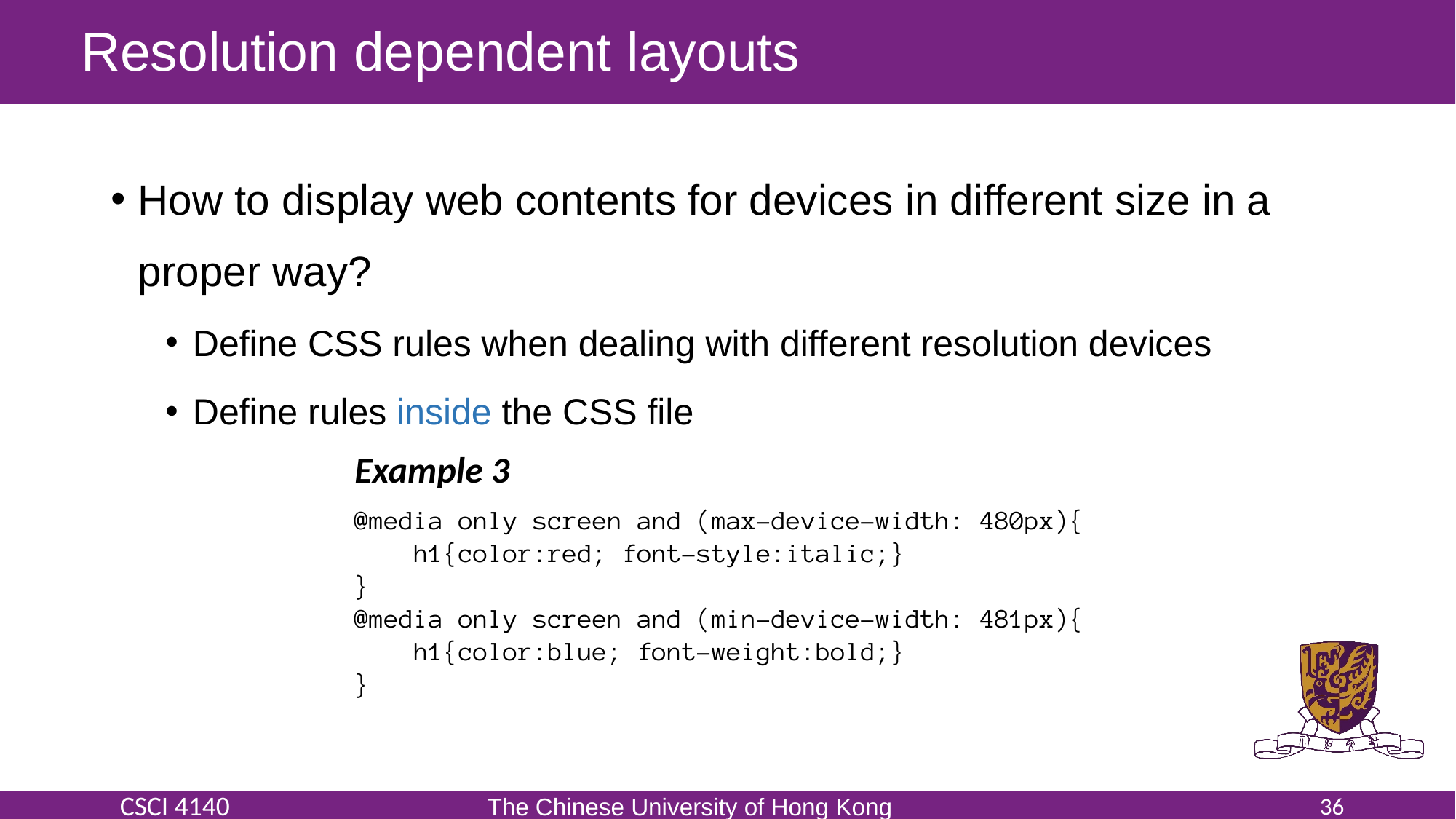

# Resolution dependent layouts
How to display web contents for devices in different size in a proper way?
Define CSS rules when dealing with different resolution devices
Define rules inside the CSS file

Example 3
@media only screen and (max-device-width: 480px){
    h1{color:red; font-style:italic;}
}
@media only screen and (min-device-width: 481px){
    h1{color:blue; font-weight:bold;}
}

36